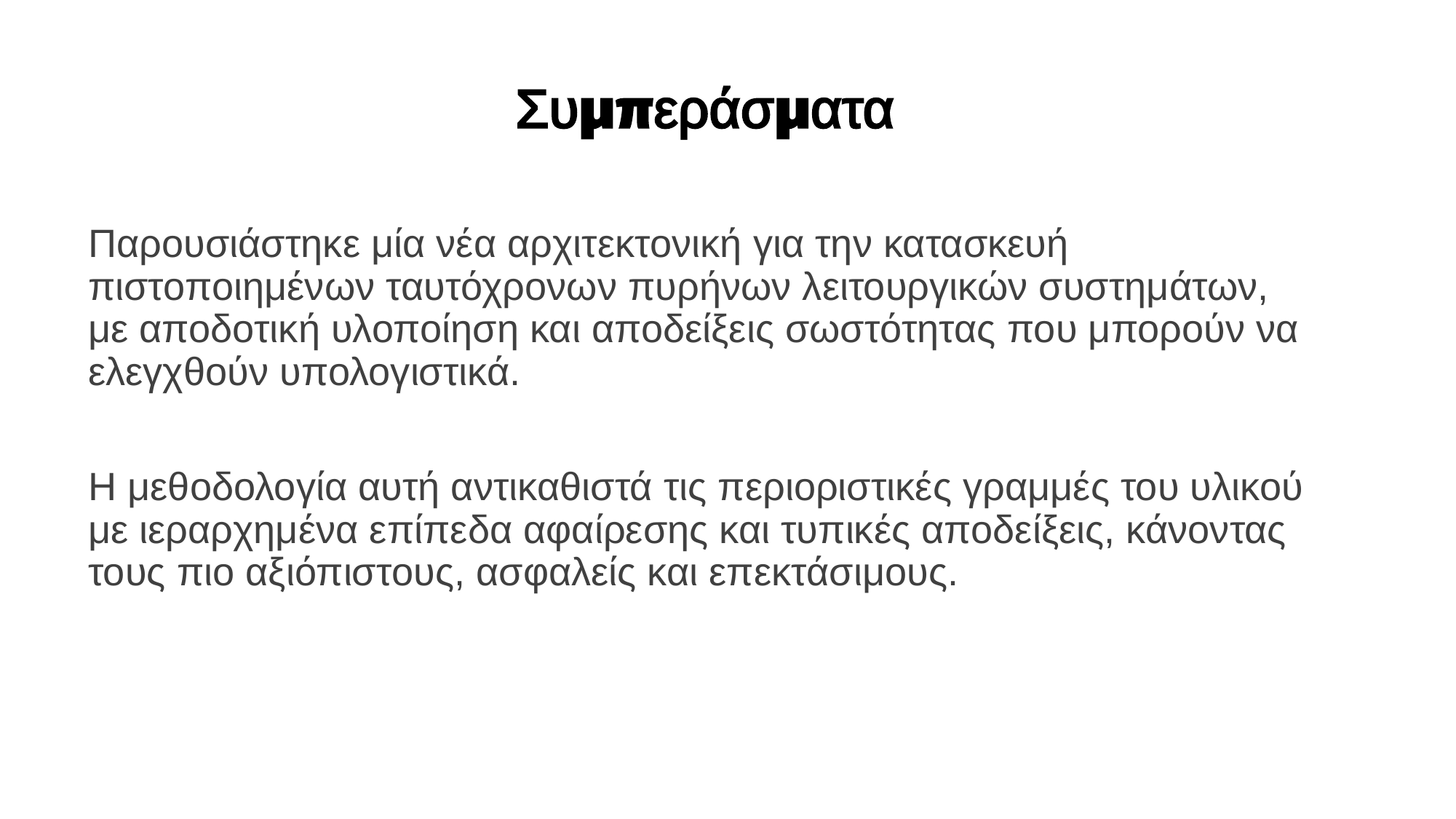

# Συμπεράσματα
Παρουσιάστηκε μία νέα αρχιτεκτονική για την κατασκευή πιστοποιημένων ταυτόχρονων πυρήνων λειτουργικών συστημάτων, με αποδοτική υλοποίηση και αποδείξεις σωστότητας που μπορούν να ελεγχθούν υπολογιστικά.

Η μεθοδολογία αυτή αντικαθιστά τις περιοριστικές γραμμές του υλικού με ιεραρχημένα επίπεδα αφαίρεσης και τυπικές αποδείξεις, κάνοντας τους πιο αξιόπιστους, ασφαλείς και επεκτάσιμους.